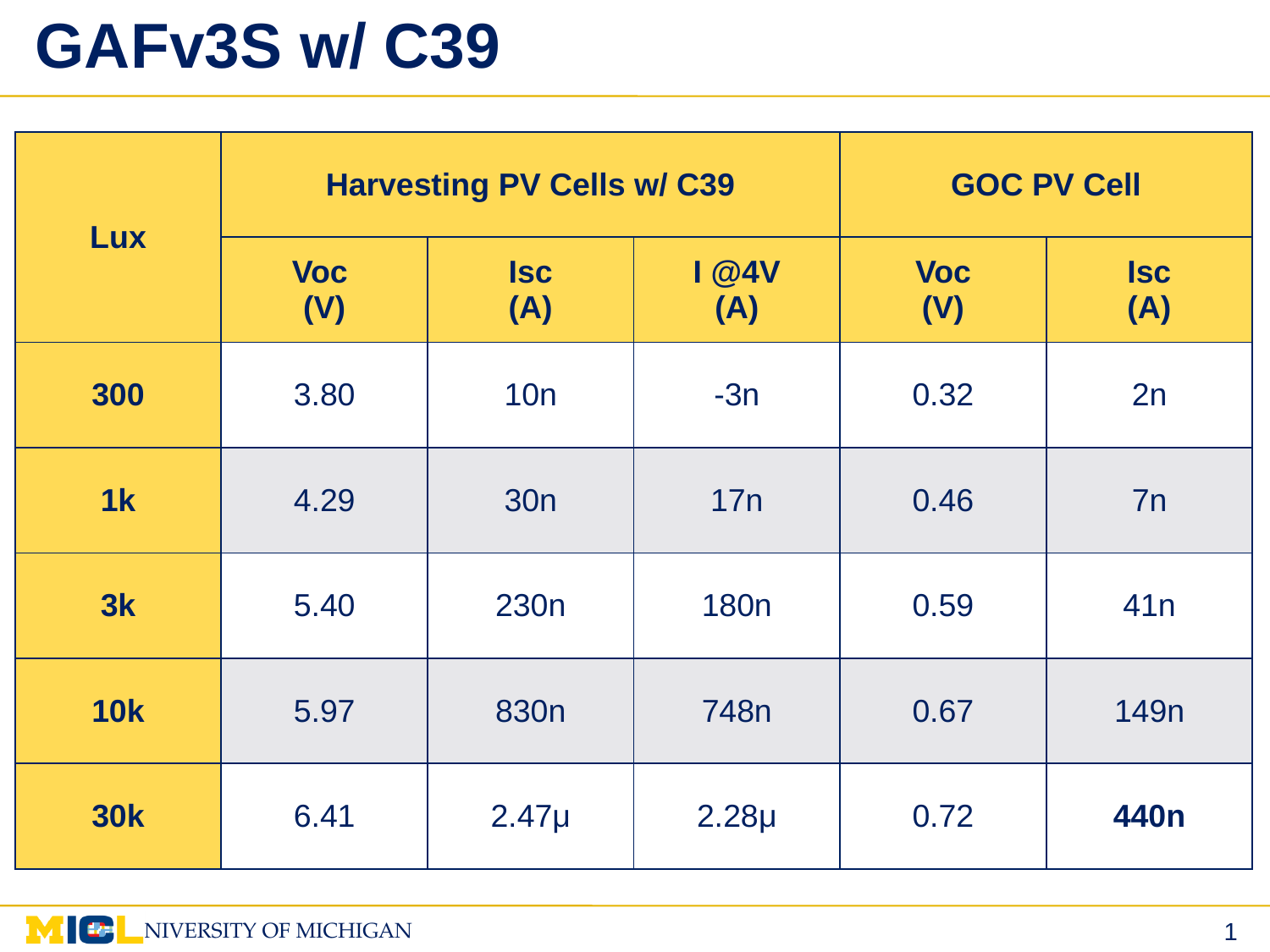

# GAFv3S w/ C39
| Lux | Harvesting PV Cells w/ C39 |  |  | GOC PV Cell |  |
| --- | --- | --- | --- | --- | --- |
|  | Voc (V) | Isc (A) | I @4V (A) | Voc (V) | Isc (A) |
| 300 | 3.80 | 10n | -3n | 0.32 | 2n |
| 1k | 4.29 | 30n | 17n | 0.46 | 7n |
| 3k | 5.40 | 230n | 180n | 0.59 | 41n |
| 10k | 5.97 | 830n | 748n | 0.67 | 149n |
| 30k | 6.41 | 2.47μ | 2.28μ | 0.72 | 440n |